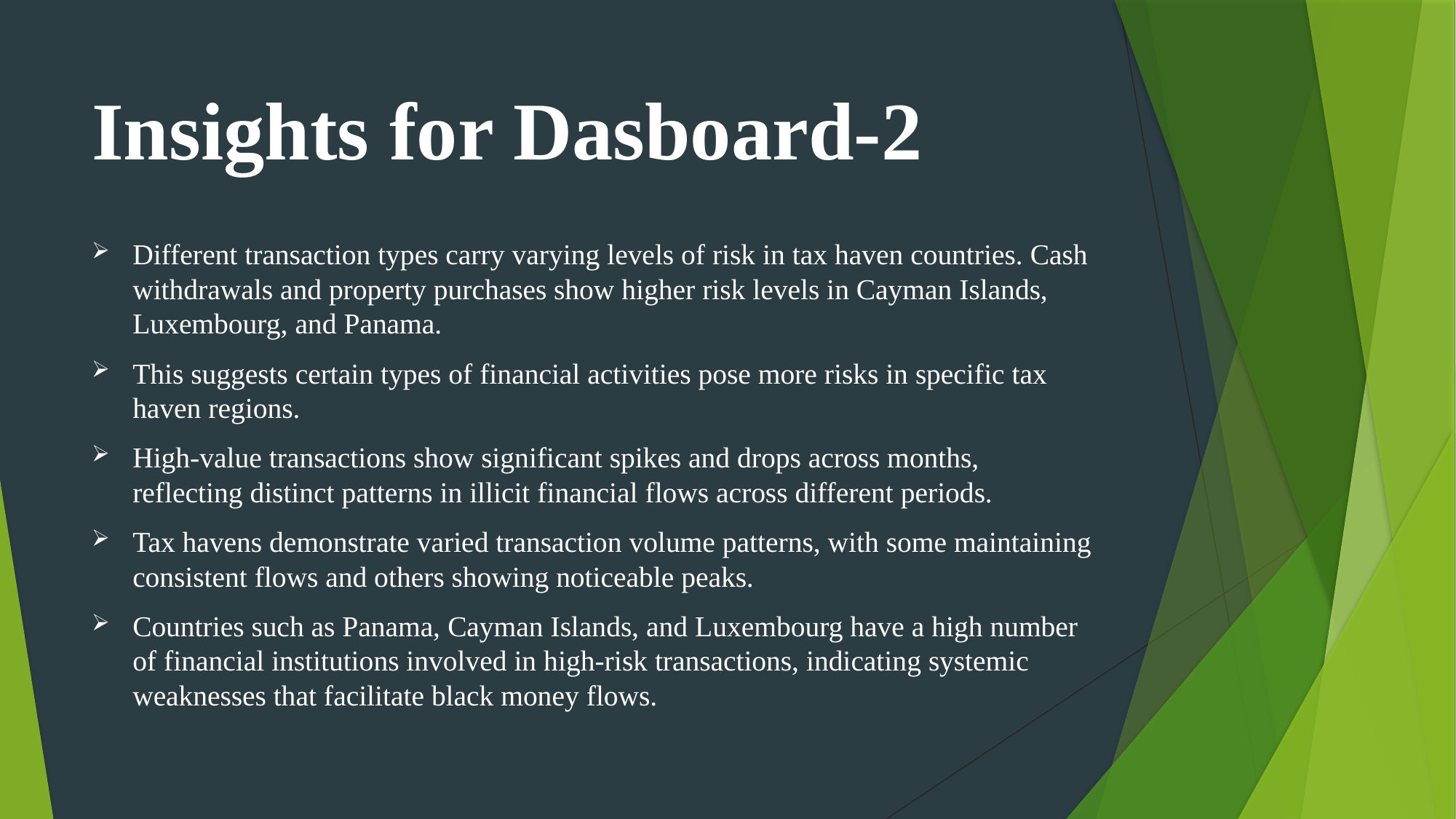

# Insights for Dasboard-2
Different transaction types carry varying levels of risk in tax haven countries. Cash withdrawals and property purchases show higher risk levels in Cayman Islands, Luxembourg, and Panama.
This suggests certain types of financial activities pose more risks in specific tax haven regions.
High-value transactions show significant spikes and drops across months, reflecting distinct patterns in illicit financial flows across different periods.
Tax havens demonstrate varied transaction volume patterns, with some maintaining consistent flows and others showing noticeable peaks.
Countries such as Panama, Cayman Islands, and Luxembourg have a high number of financial institutions involved in high-risk transactions, indicating systemic weaknesses that facilitate black money flows.